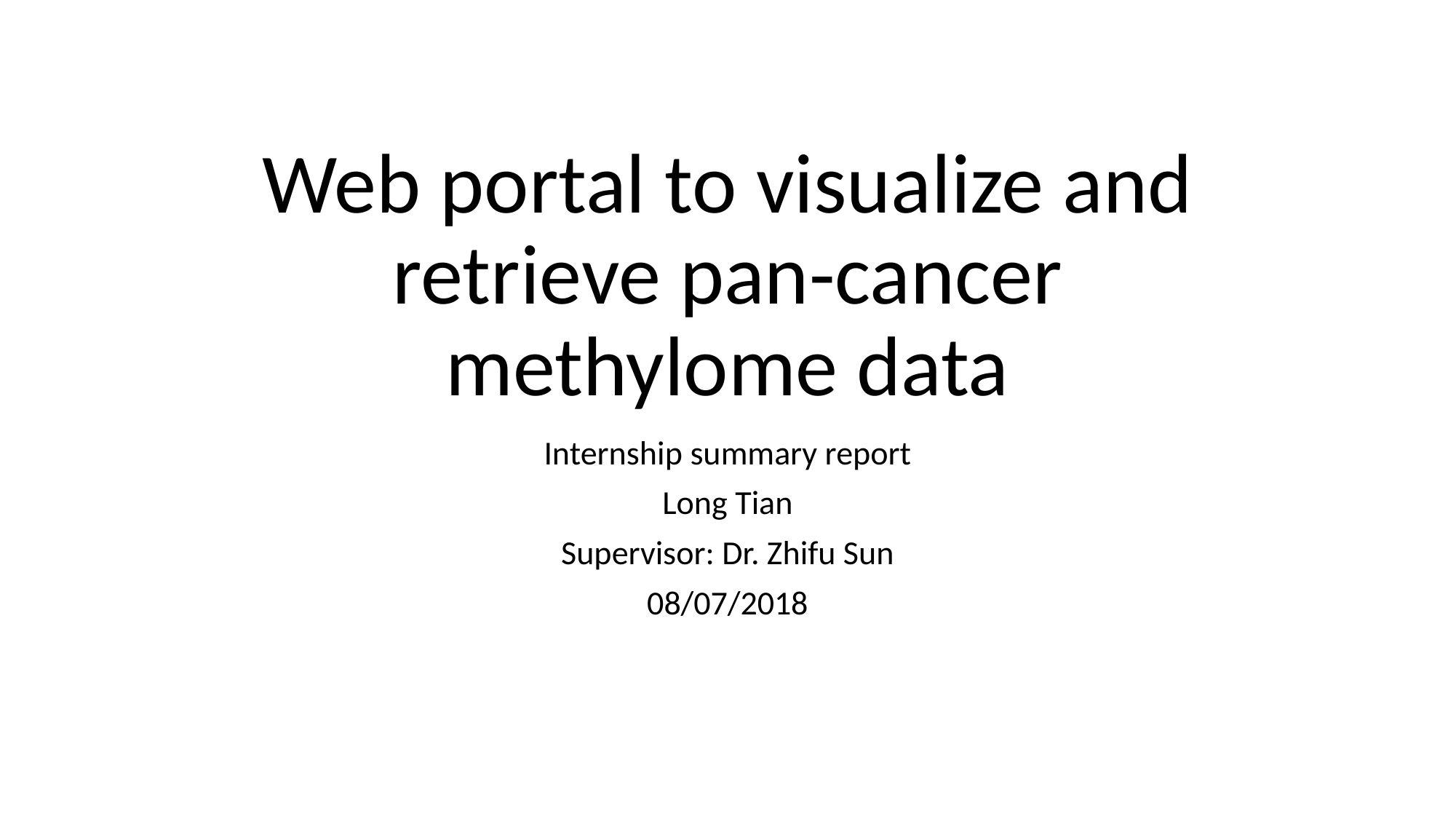

# Web portal to visualize and retrieve pan-cancer methylome data
Internship summary report
Long Tian
Supervisor: Dr. Zhifu Sun
08/07/2018